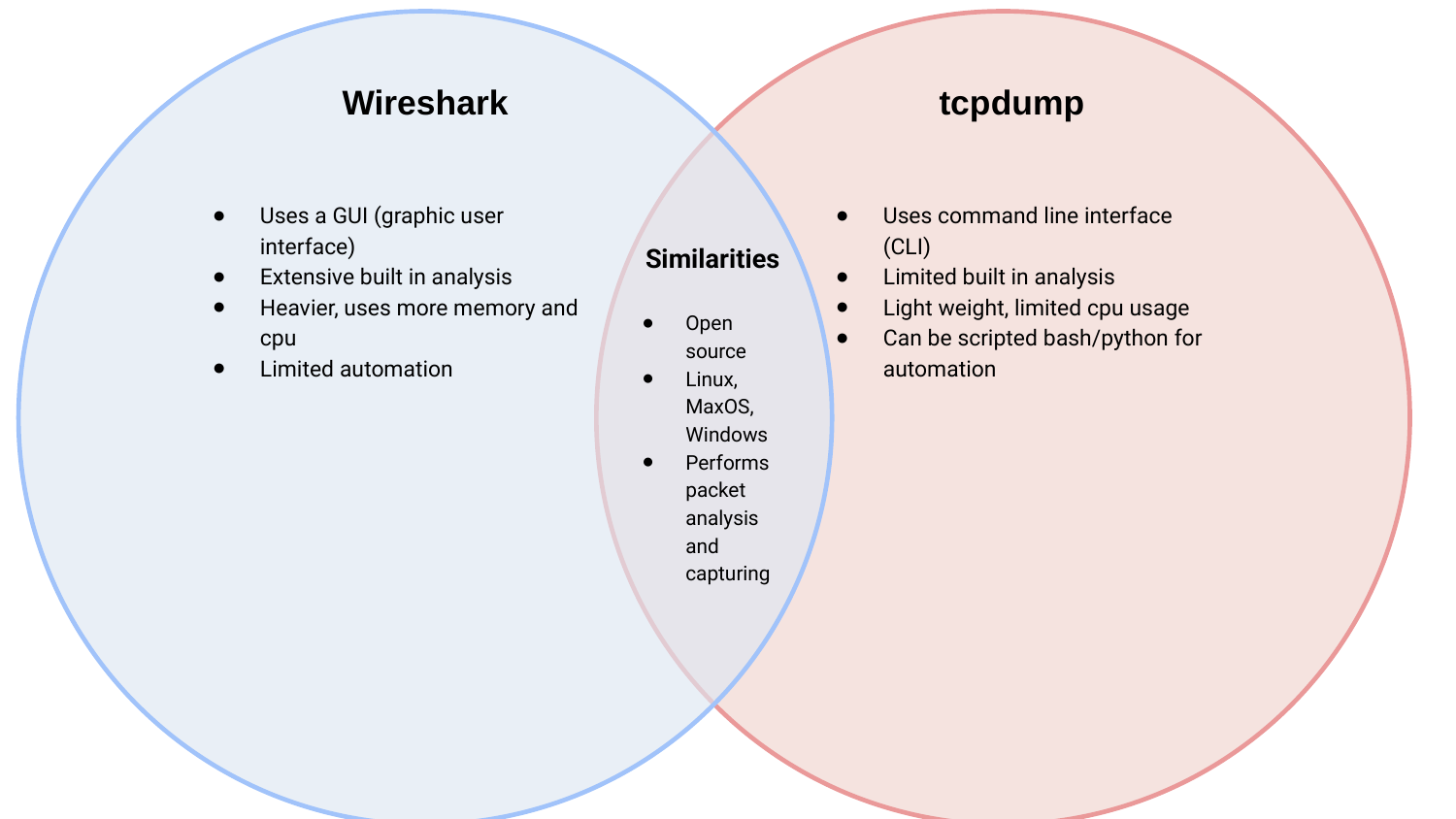

Wireshark
tcpdump
Uses a GUI (graphic user interface)
Extensive built in analysis
Heavier, uses more memory and cpu
Limited automation
Uses command line interface (CLI)
Limited built in analysis
Light weight, limited cpu usage
Can be scripted bash/python for automation

Similarities

Open source
Linux, MaxOS, Windows
Performs packet analysis and capturing